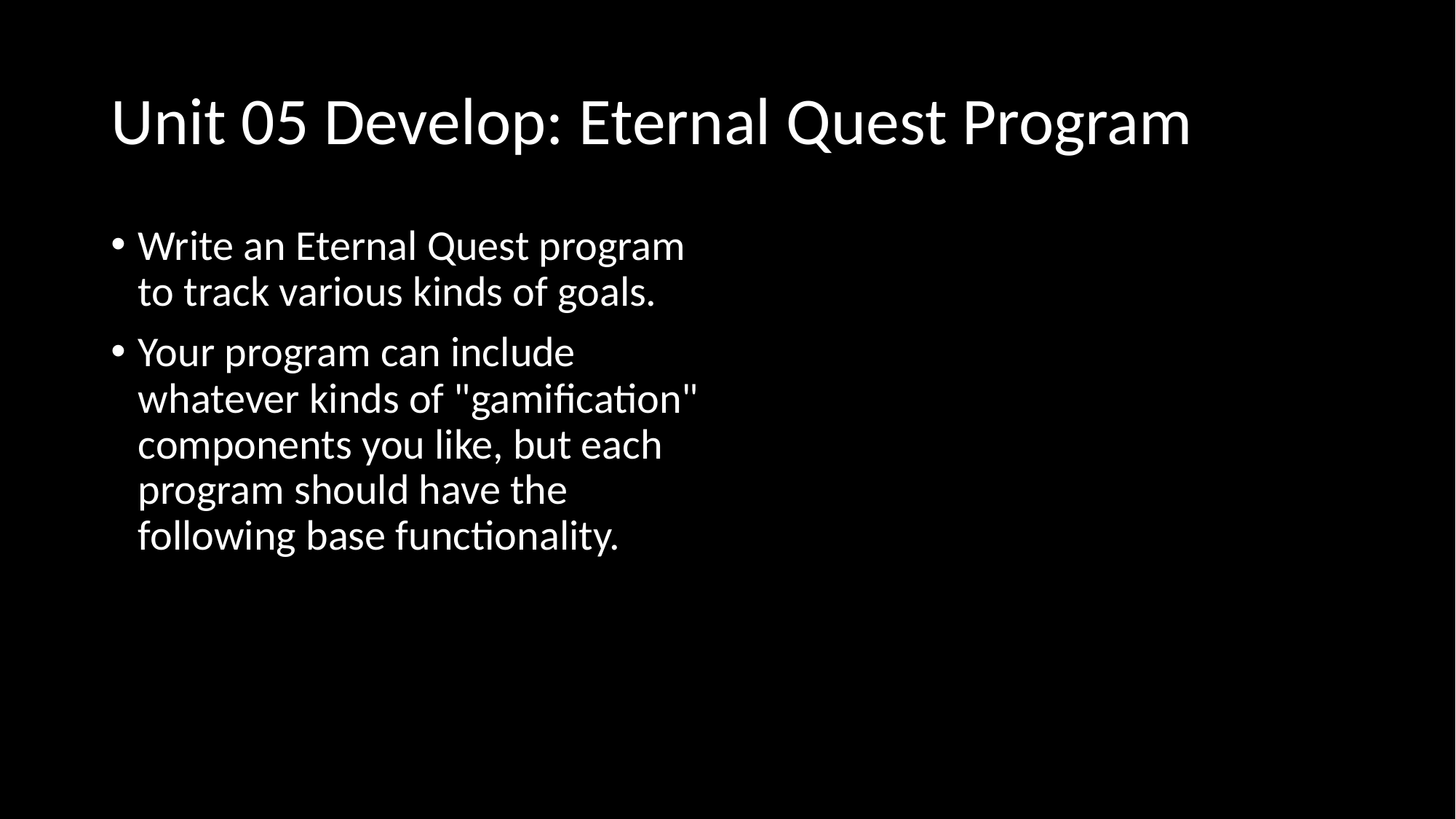

# Unit 05 Develop: Eternal Quest Program
Write an Eternal Quest program to track various kinds of goals.
Your program can include whatever kinds of "gamification" components you like, but each program should have the following base functionality.